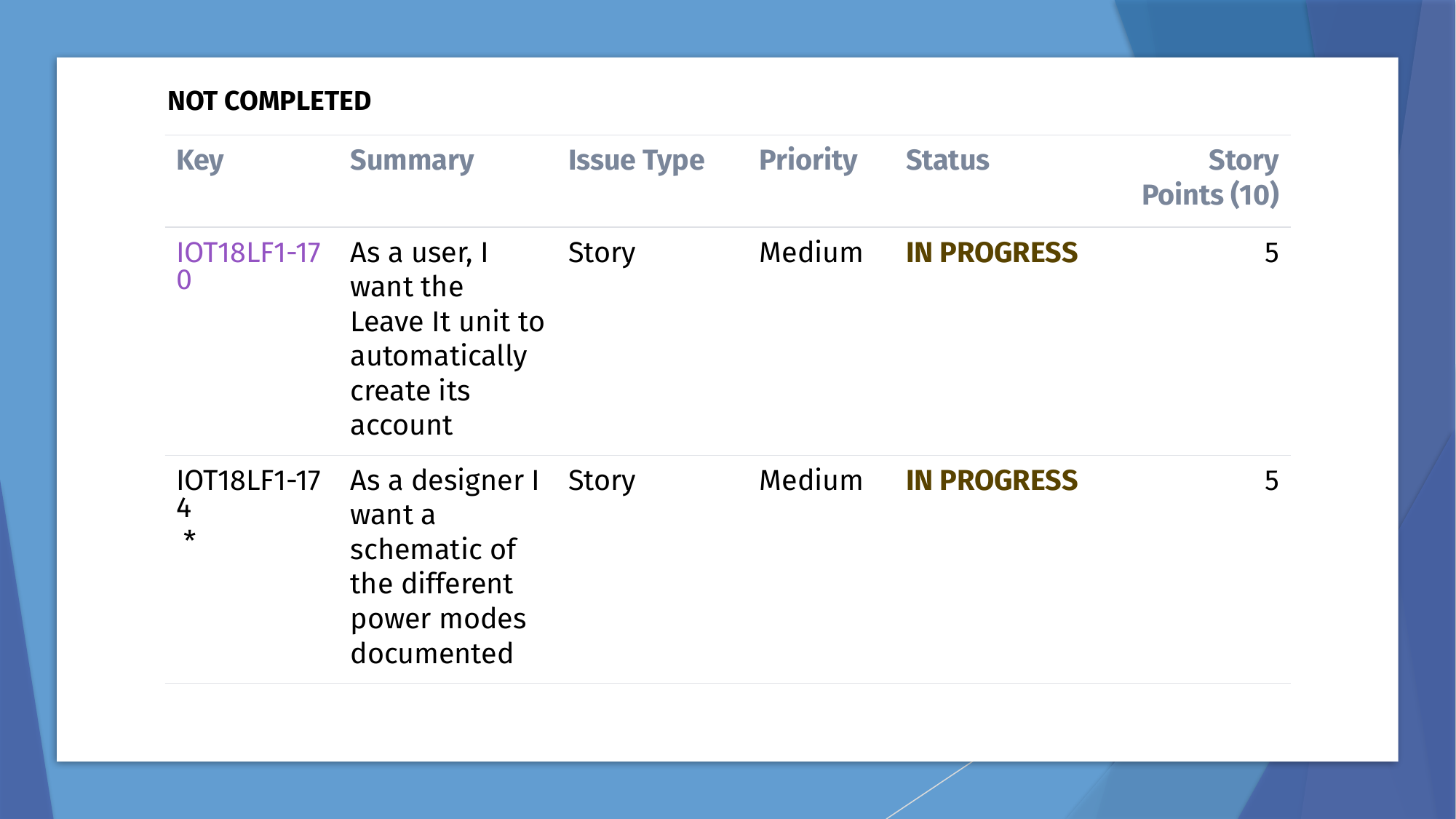

NOT COMPLETED
| Key | Summary | Issue Type | Priority | Status | Story Points (10) |
| --- | --- | --- | --- | --- | --- |
| IOT18LF1-170 | As a user, I want the Leave It unit to automatically create its account | Story | Medium | IN PROGRESS | 5 |
| IOT18LF1-174 \* | As a designer I want a schematic of the different power modes documented | Story | Medium | IN PROGRESS | 5 |